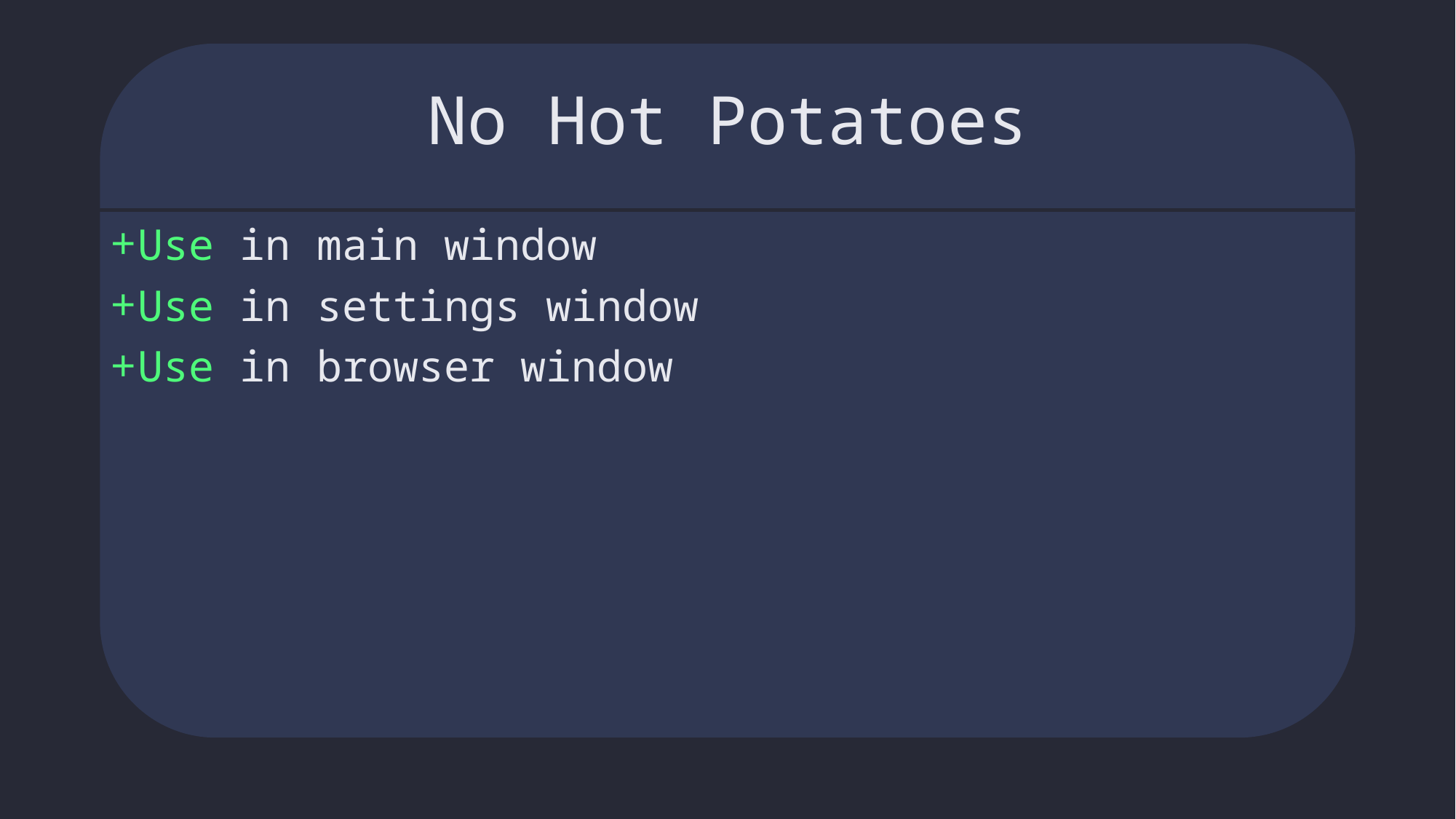

# No Hot Potatoes
Use in main window
Use in settings window
Use in browser window